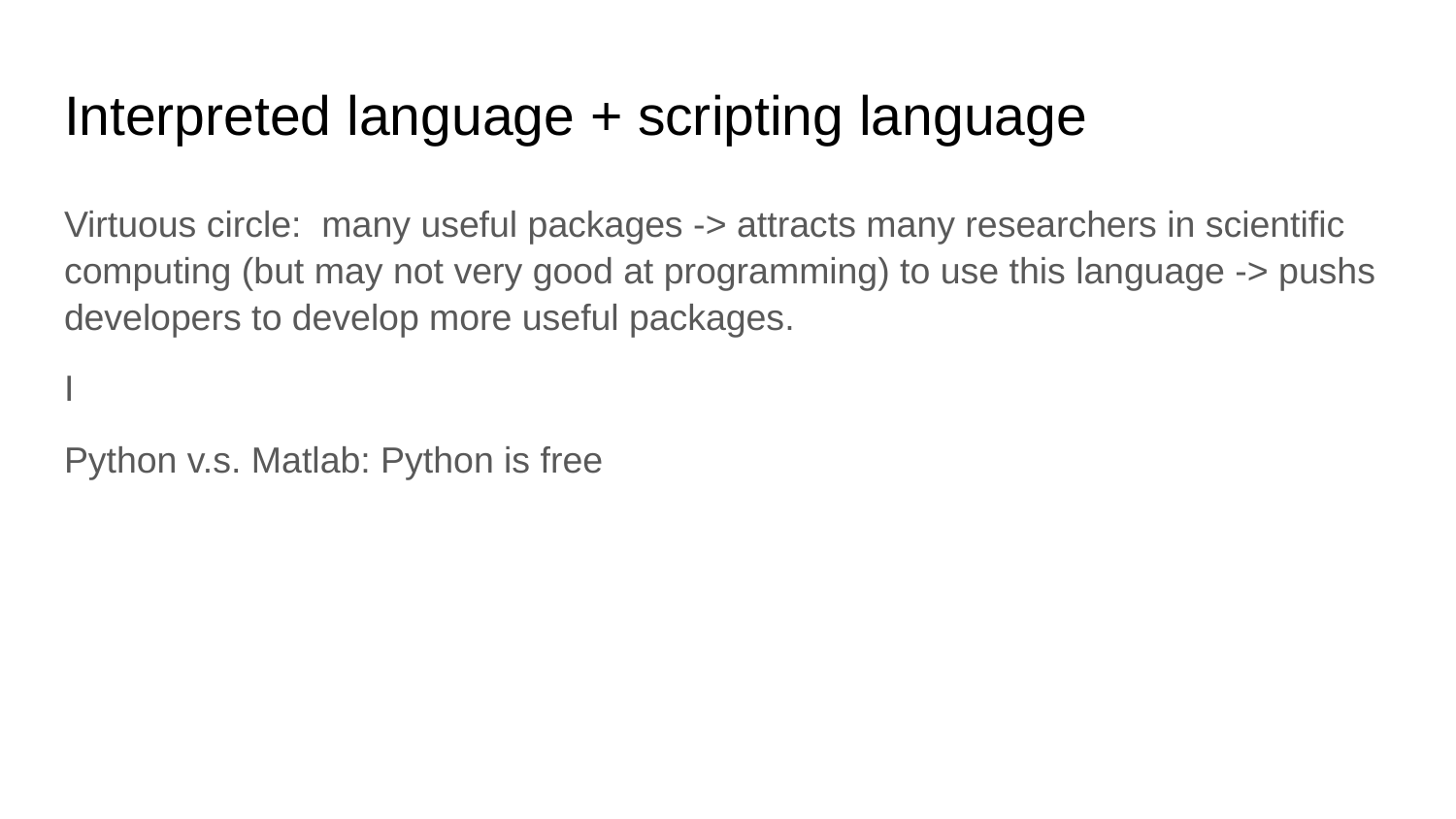

# Interpreted language + scripting language
Virtuous circle:  many useful packages -> attracts many researchers in scientific computing (but may not very good at programming) to use this language -> pushs developers to develop more useful packages.
I
Python v.s. Matlab: Python is free